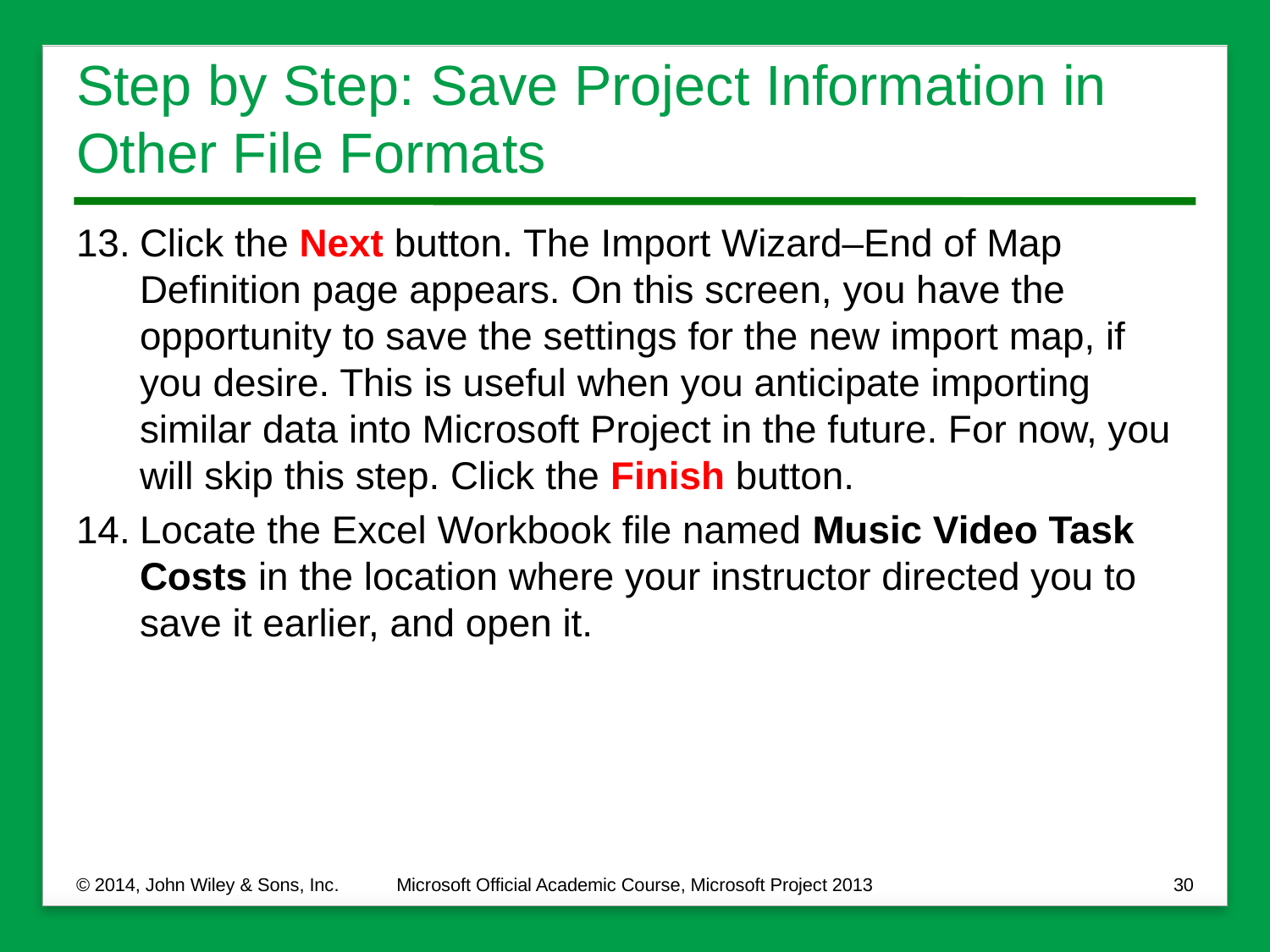

# Step by Step: Save Project Information in Other File Formats
13.	Click the Next button. The Import Wizard–End of Map Definition page appears. On this screen, you have the opportunity to save the settings for the new import map, if you desire. This is useful when you anticipate importing similar data into Microsoft Project in the future. For now, you will skip this step. Click the Finish button.
14.	Locate the Excel Workbook file named Music Video Task Costs in the location where your instructor directed you to save it earlier, and open it.
© 2014, John Wiley & Sons, Inc.
Microsoft Official Academic Course, Microsoft Project 2013
30